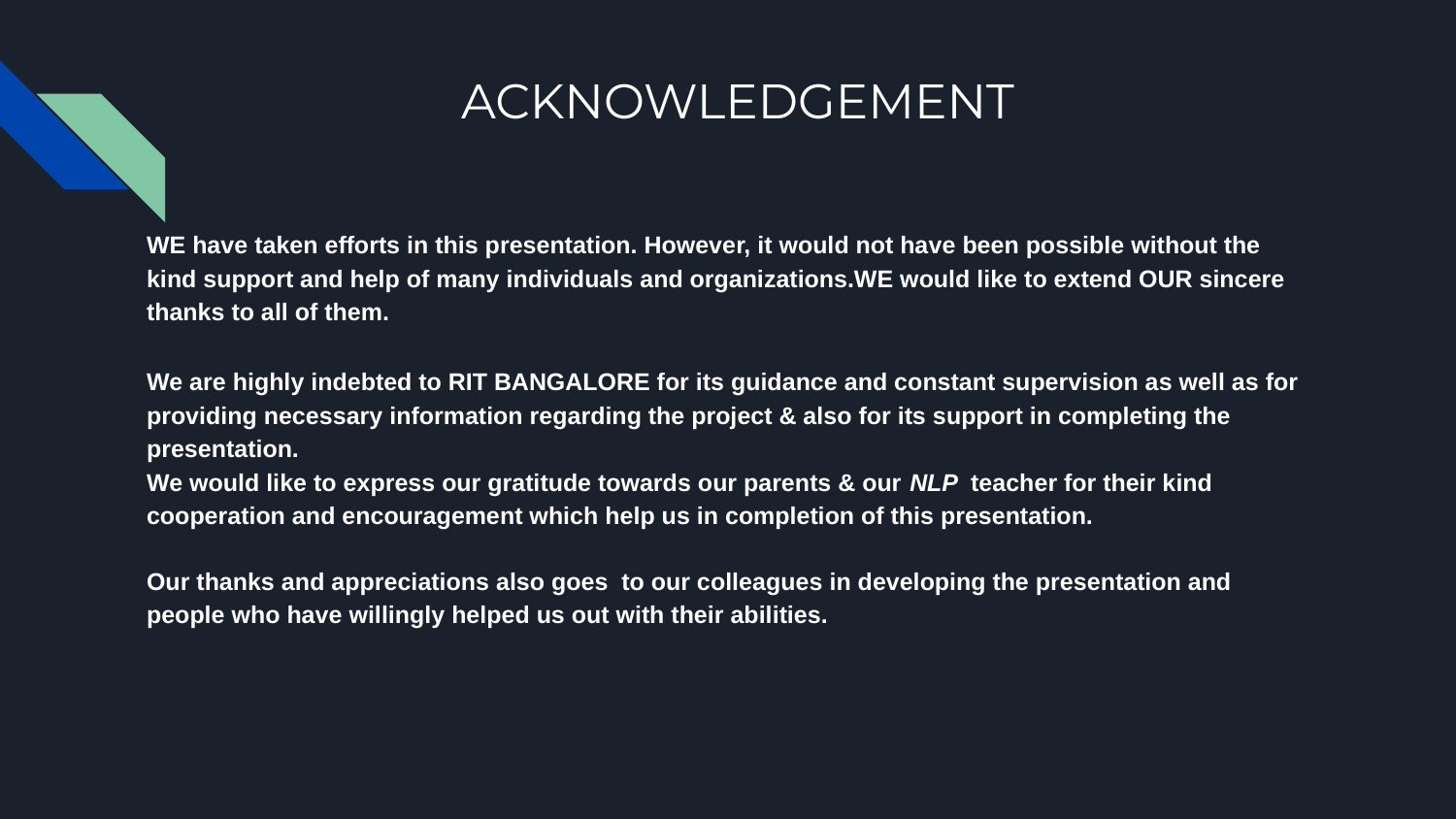

# ACKNOWLEDGEMENT
WE have taken efforts in this presentation. However, it would not have been possible without the kind support and help of many individuals and organizations.WE would like to extend OUR sincere thanks to all of them.
We are highly indebted to RIT BANGALORE for its guidance and constant supervision as well as for providing necessary information regarding the project & also for its support in completing the presentation.
We would like to express our gratitude towards our parents & our NLP  teacher for their kind cooperation and encouragement which help us in completion of this presentation.
Our thanks and appreciations also goes  to our colleagues in developing the presentation and people who have willingly helped us out with their abilities.